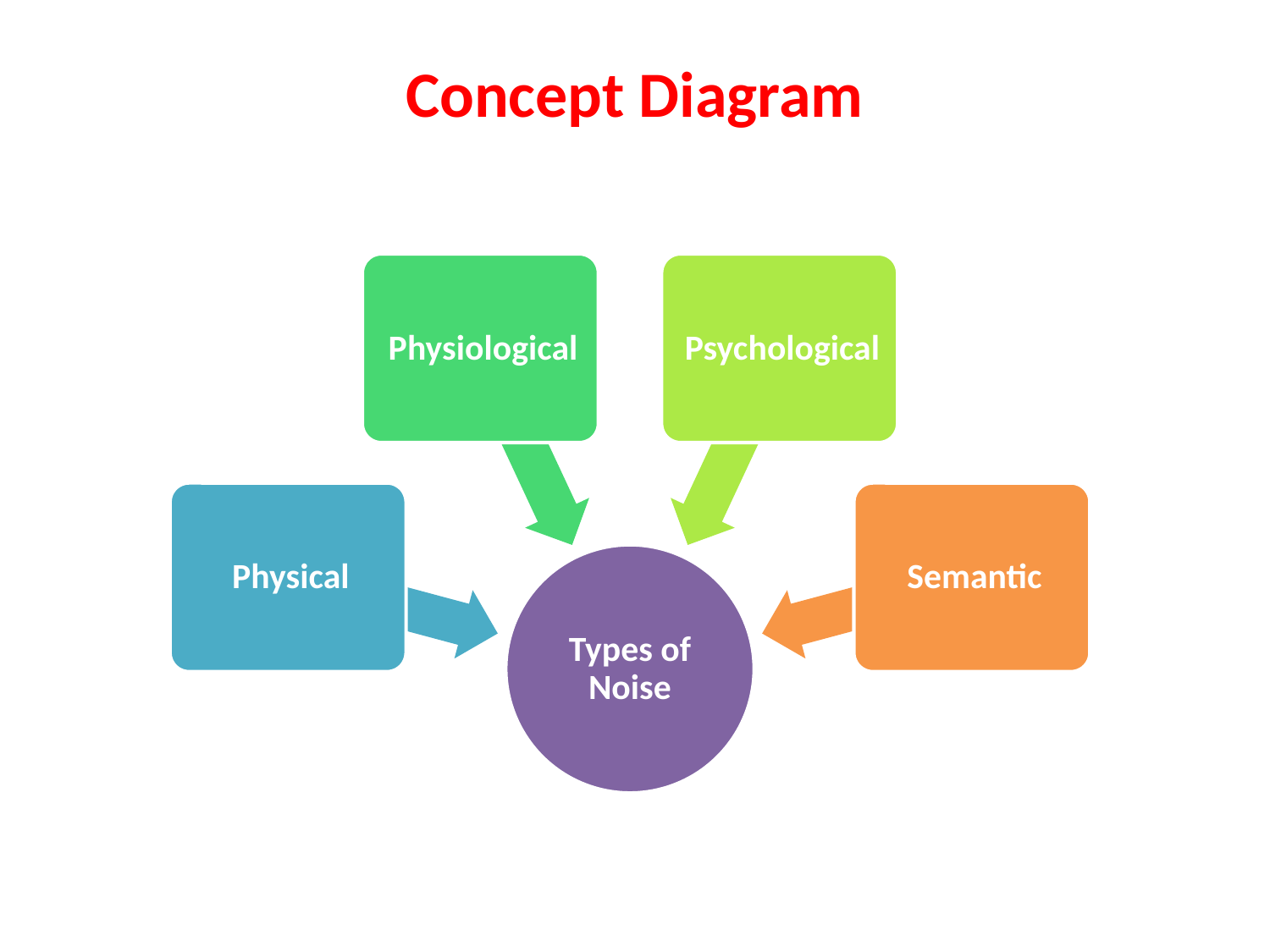

# Concept Diagram
Types of Noise
Physical
Physiological
Psychological
Semantic